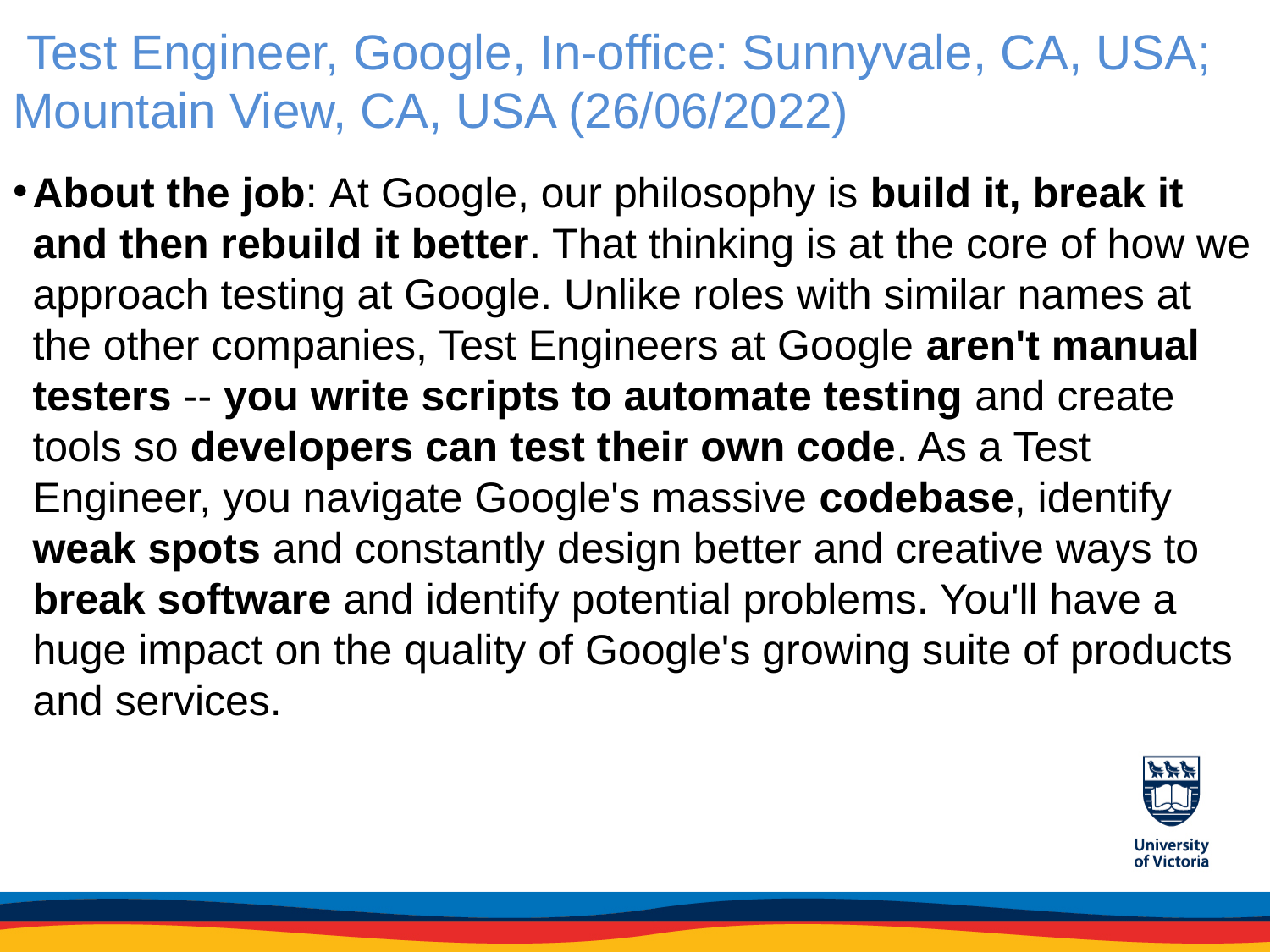

# Test Engineer, Google, In-office: Sunnyvale, CA, USA; Mountain View, CA, USA (26/06/2022)
About the job: At Google, our philosophy is build it, break it and then rebuild it better. That thinking is at the core of how we approach testing at Google. Unlike roles with similar names at the other companies, Test Engineers at Google aren't manual testers -- you write scripts to automate testing and create tools so developers can test their own code. As a Test Engineer, you navigate Google's massive codebase, identify weak spots and constantly design better and creative ways to break software and identify potential problems. You'll have a huge impact on the quality of Google's growing suite of products and services.